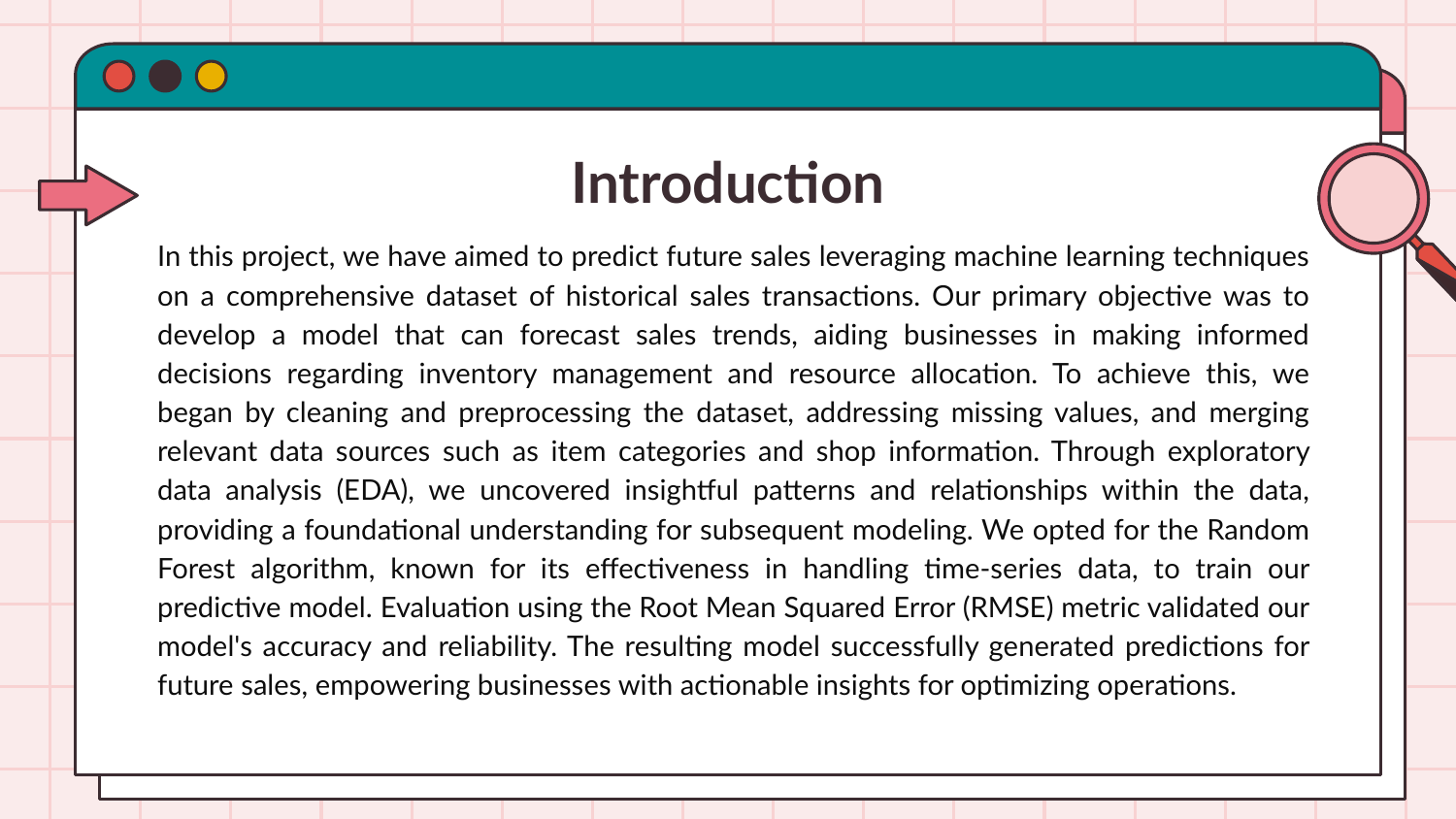

# Introduction

In this project, we have aimed to predict future sales leveraging machine learning techniques on a comprehensive dataset of historical sales transactions. Our primary objective was to develop a model that can forecast sales trends, aiding businesses in making informed decisions regarding inventory management and resource allocation. To achieve this, we began by cleaning and preprocessing the dataset, addressing missing values, and merging relevant data sources such as item categories and shop information. Through exploratory data analysis (EDA), we uncovered insightful patterns and relationships within the data, providing a foundational understanding for subsequent modeling. We opted for the Random Forest algorithm, known for its effectiveness in handling time-series data, to train our predictive model. Evaluation using the Root Mean Squared Error (RMSE) metric validated our model's accuracy and reliability. The resulting model successfully generated predictions for future sales, empowering businesses with actionable insights for optimizing operations.